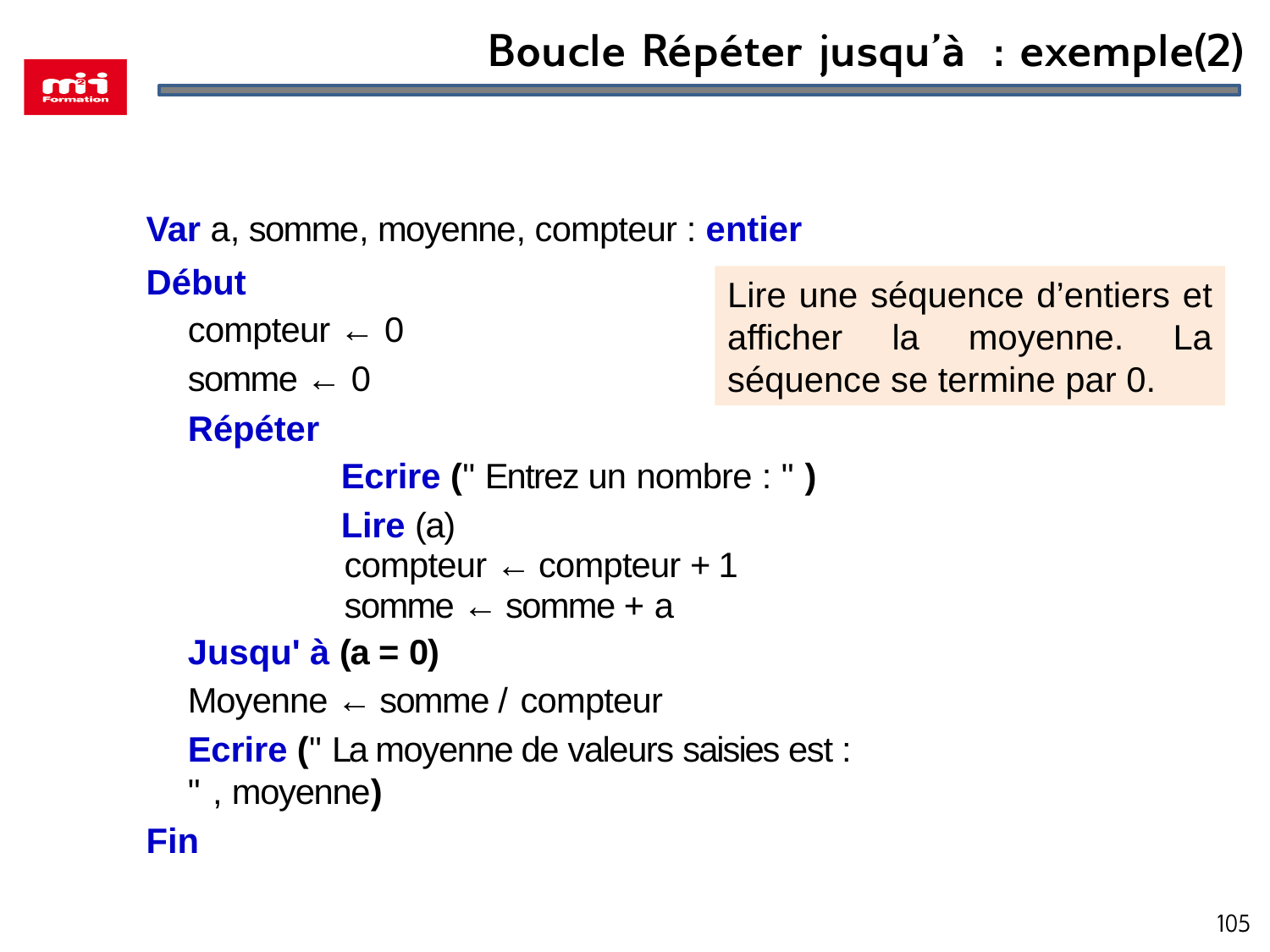

# Boucle Répéter jusqu’à	: exemple(2)
Var a, somme, moyenne, compteur : entier
Début
compteur ← 0
somme ← 0
Répéter
	Ecrire (" Entrez un nombre : " )
	Lire (a)
	compteur ← compteur + 1
	somme ← somme + a
Jusqu' à (a = 0)
Moyenne ← somme / compteur
Ecrire (" La moyenne de valeurs saisies est : " , moyenne)
Fin

Lire une séquence d’entiers et afficher la moyenne. La séquence se termine par 0.
105